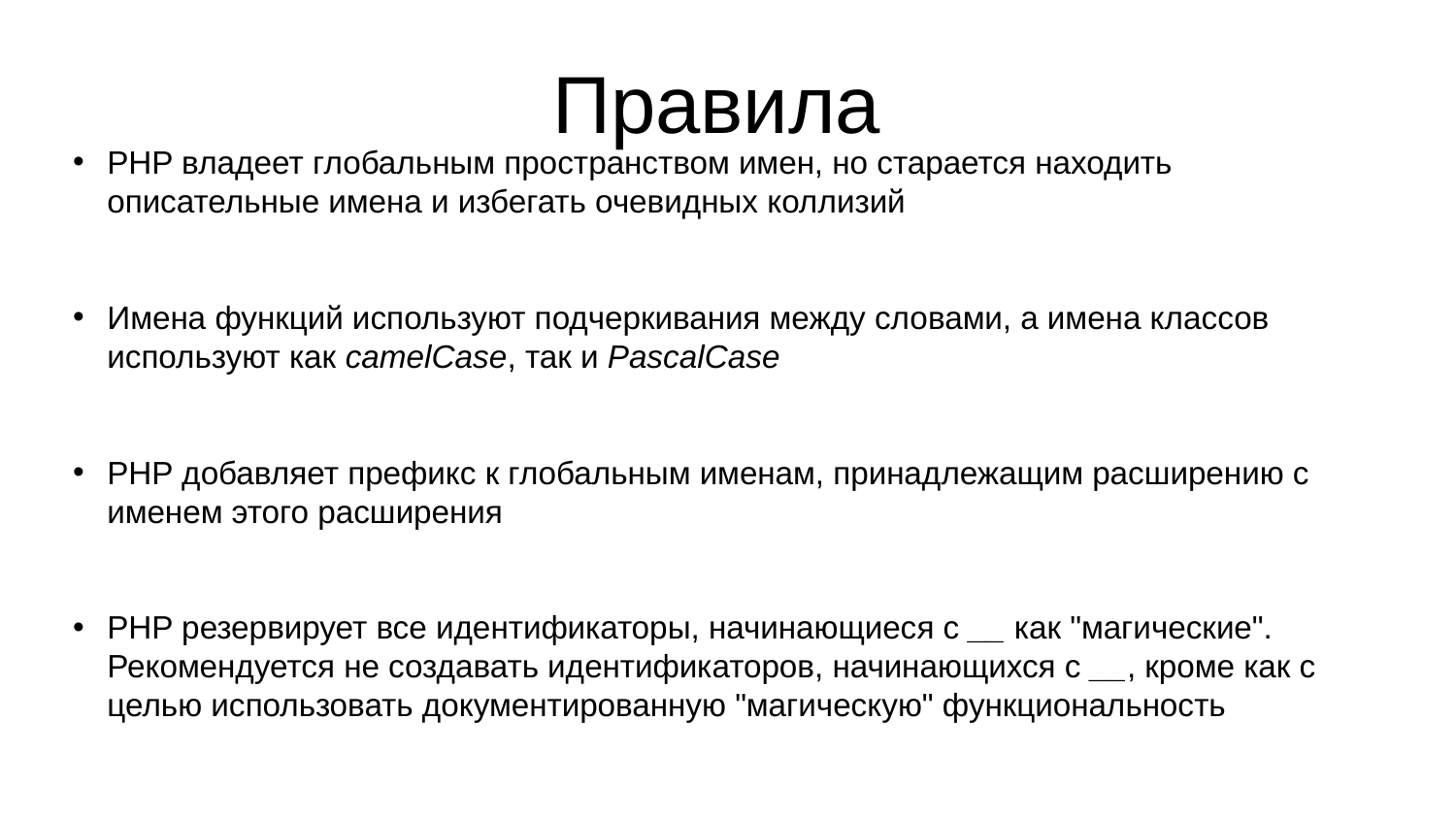

Правила
PHP владеет глобальным пространством имен, но старается находить описательные имена и избегать очевидных коллизий

Имена функций используют подчеркивания между словами, а имена классов используют как camelCase, так и PascalCase

PHP добавляет префикс к глобальным именам, принадлежащим расширению с именем этого расширения

PHP резервирует все идентификаторы, начинающиеся с __ как "магические". Рекомендуется не создавать идентификаторов, начинающихся с __, кроме как с целью использовать документированную "магическую" функциональность